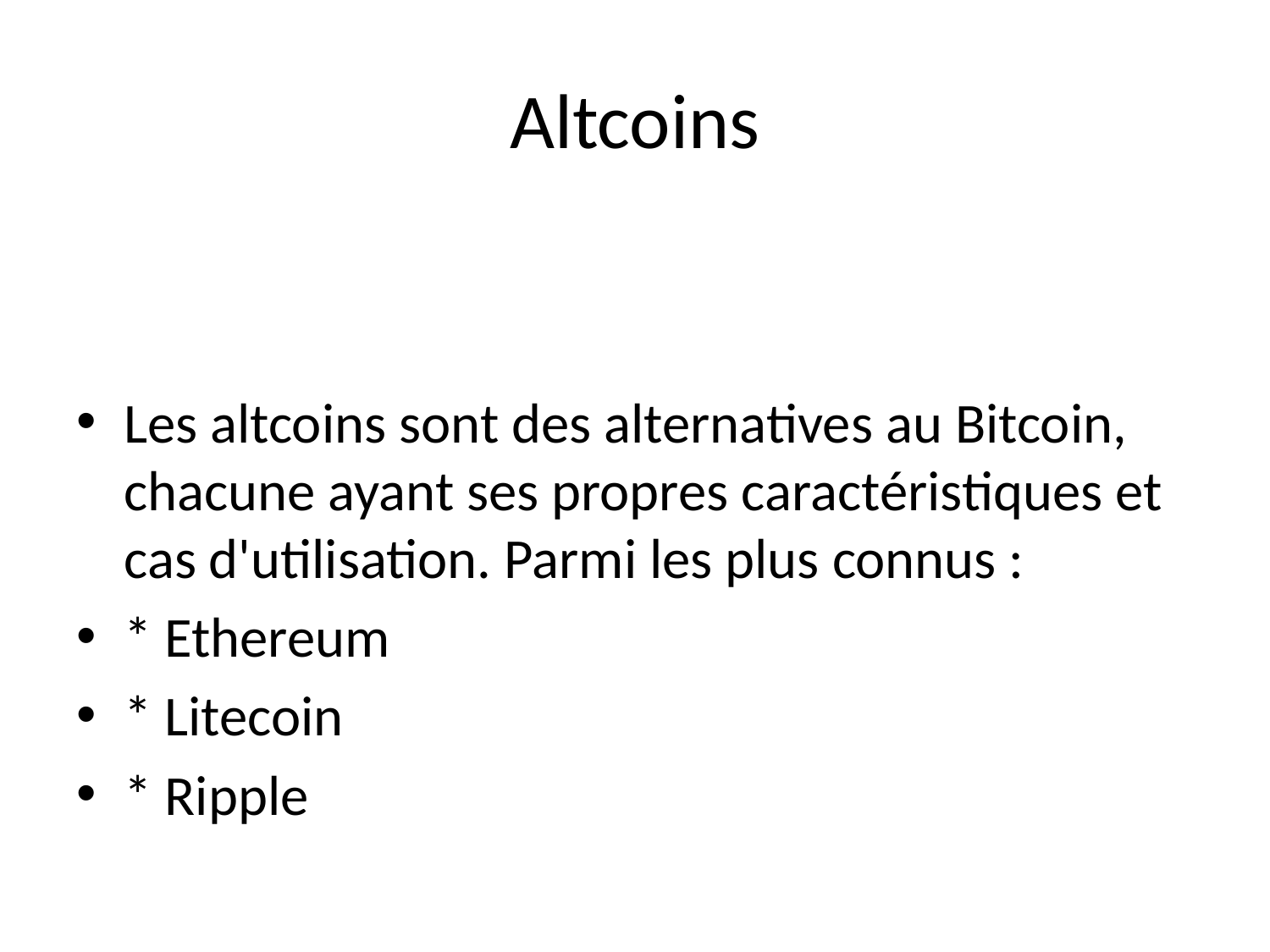

# Altcoins

Les altcoins sont des alternatives au Bitcoin, chacune ayant ses propres caractéristiques et cas d'utilisation. Parmi les plus connus :
* Ethereum
* Litecoin
* Ripple